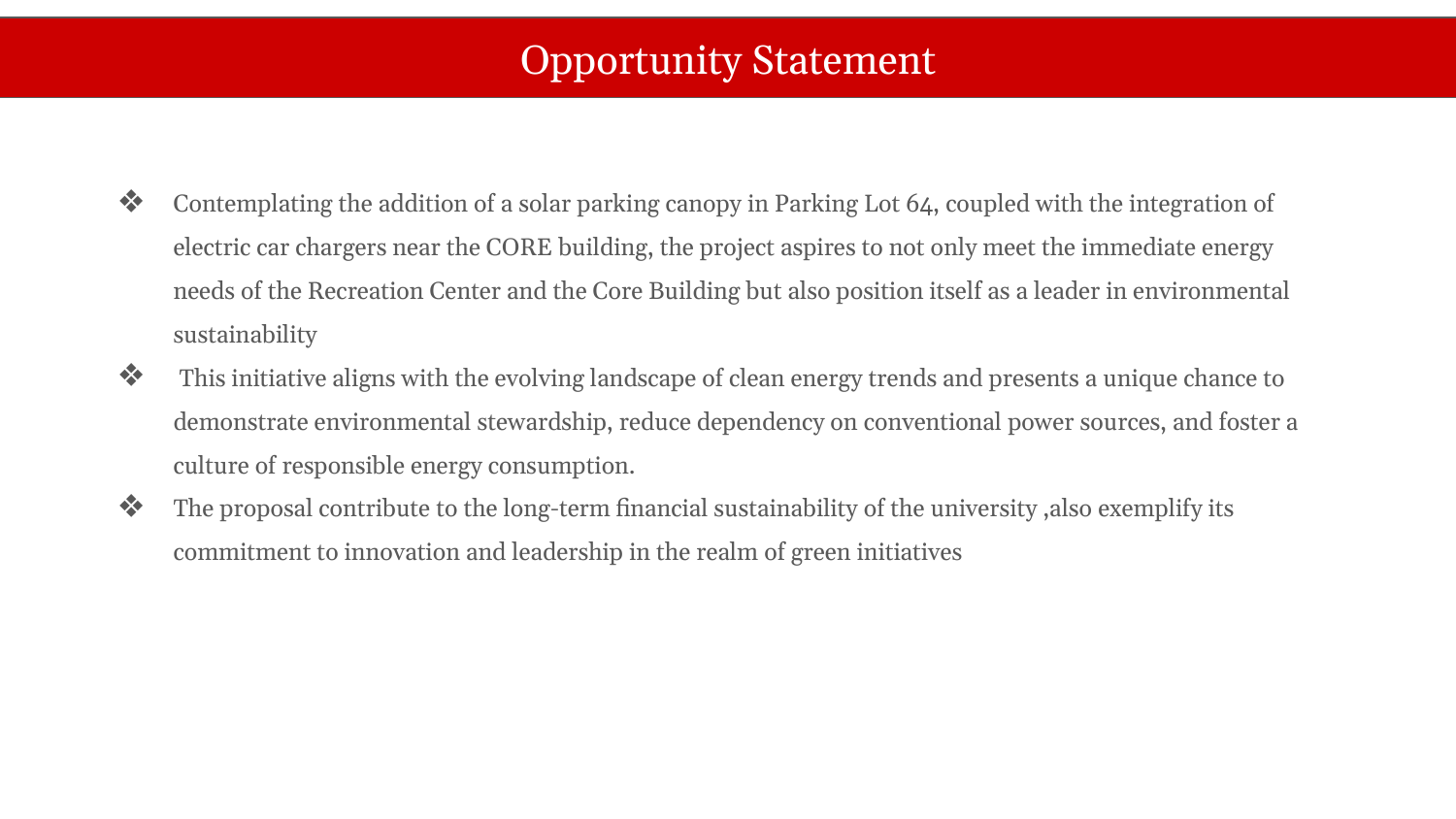

Opportunity Statement
Contemplating the addition of a solar parking canopy in Parking Lot 64, coupled with the integration of electric car chargers near the CORE building, the project aspires to not only meet the immediate energy needs of the Recreation Center and the Core Building but also position itself as a leader in environmental sustainability
 This initiative aligns with the evolving landscape of clean energy trends and presents a unique chance to demonstrate environmental stewardship, reduce dependency on conventional power sources, and foster a culture of responsible energy consumption.
The proposal contribute to the long-term financial sustainability of the university ,also exemplify its commitment to innovation and leadership in the realm of green initiatives

4